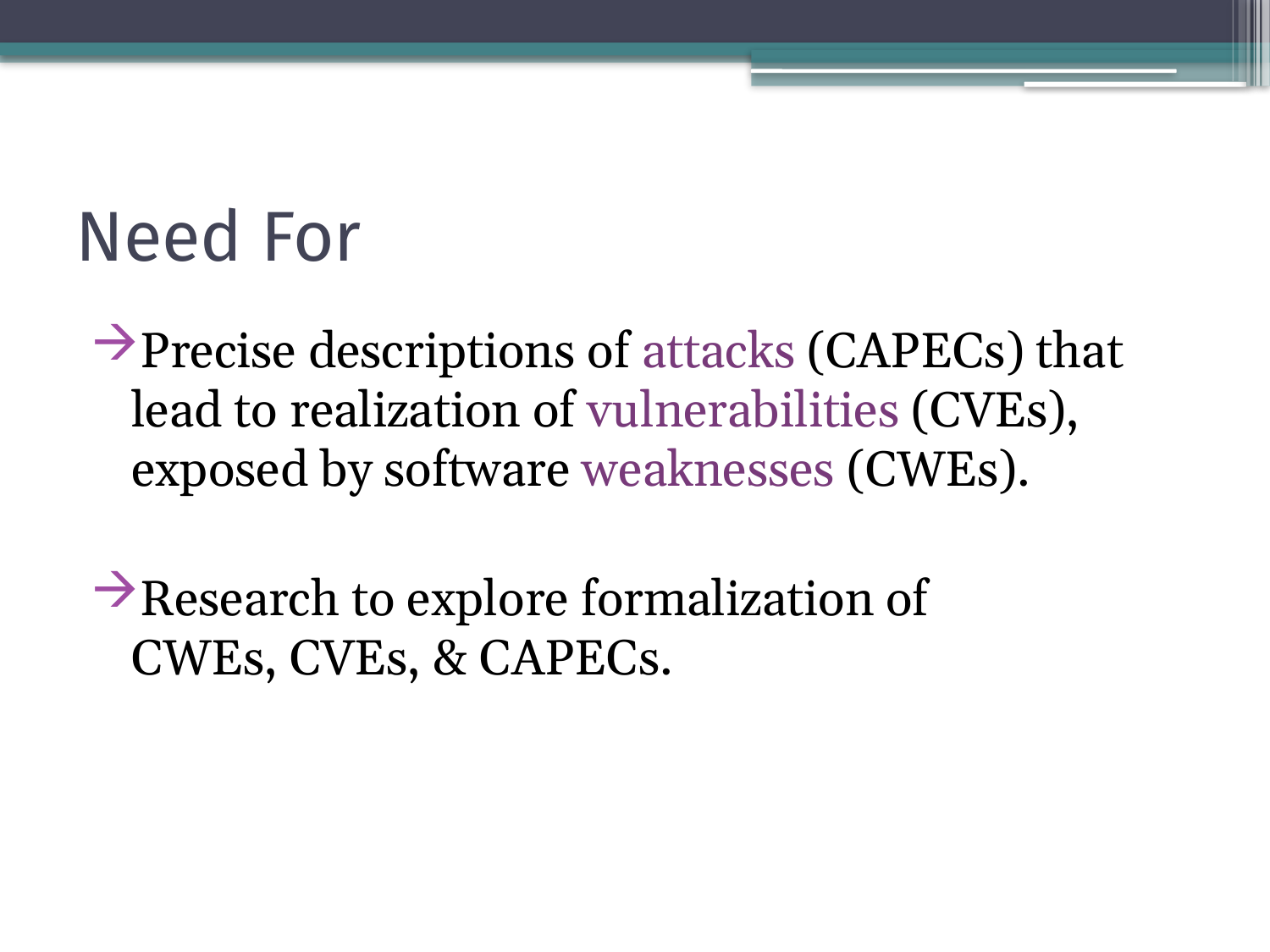

# Need For
Precise descriptions of attacks (CAPECs) that lead to realization of vulnerabilities (CVEs), exposed by software weaknesses (CWEs).

Research to explore formalization of
CWEs, CVEs, & CAPECs.